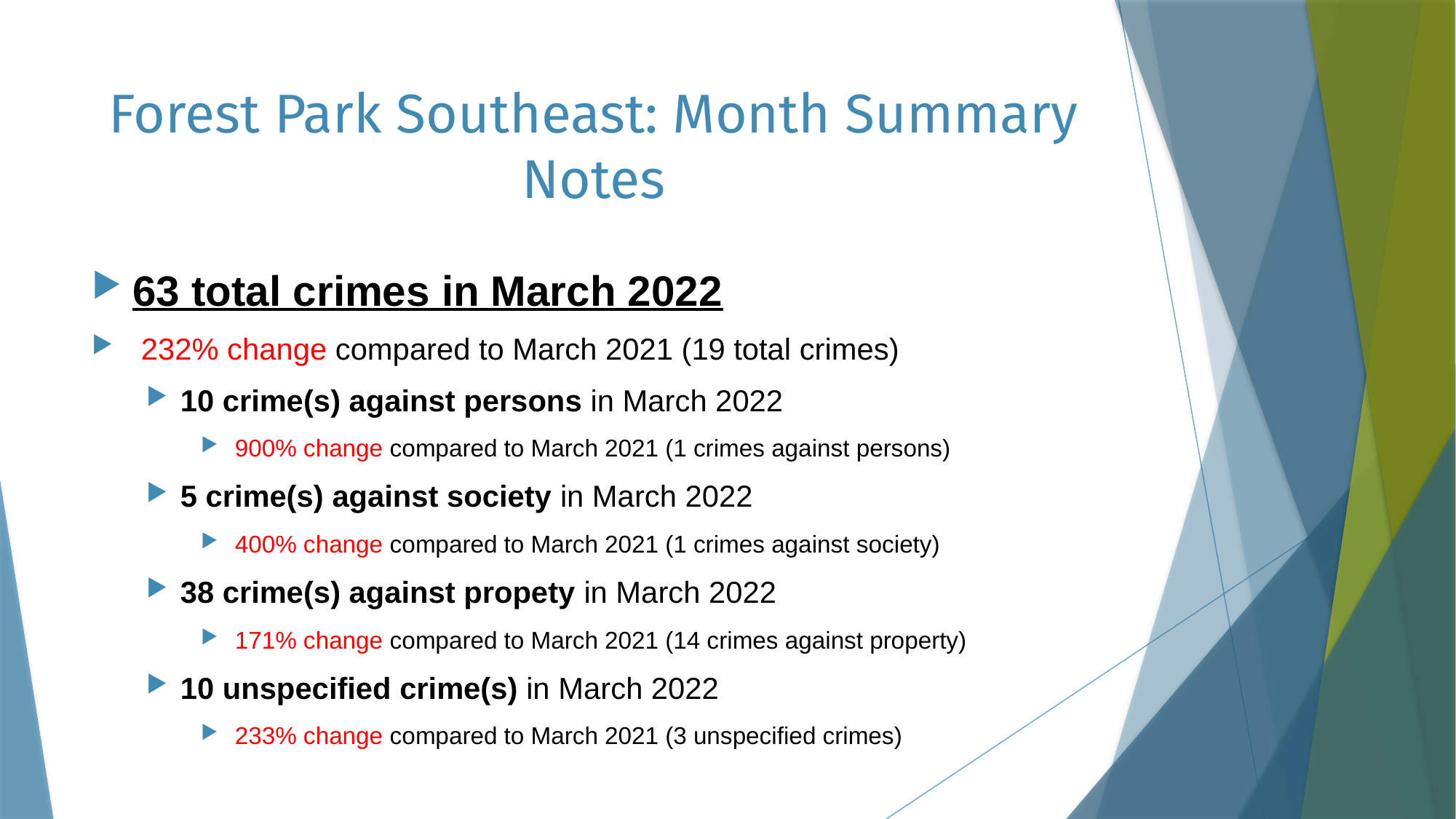

# Forest Park Southeast: Month Summary Notes
63 total crimes in March 2022
 232% change compared to March 2021 (19 total crimes)
10 crime(s) against persons in March 2022
 900% change compared to March 2021 (1 crimes against persons)
5 crime(s) against society in March 2022
 400% change compared to March 2021 (1 crimes against society)
38 crime(s) against propety in March 2022
 171% change compared to March 2021 (14 crimes against property)
10 unspecified crime(s) in March 2022
 233% change compared to March 2021 (3 unspecified crimes)